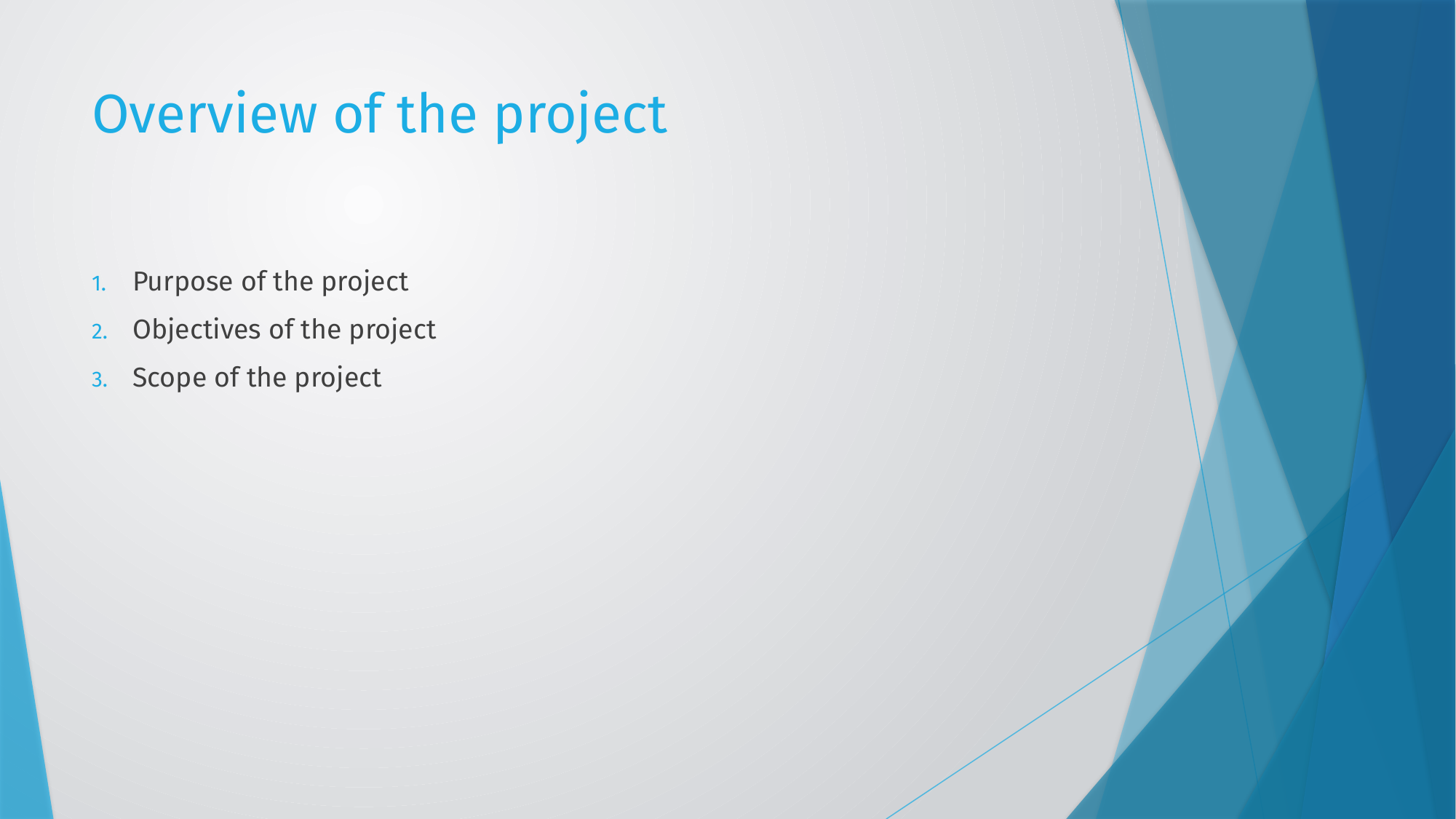

# Overview of the project
Purpose of the project
Objectives of the project
Scope of the project